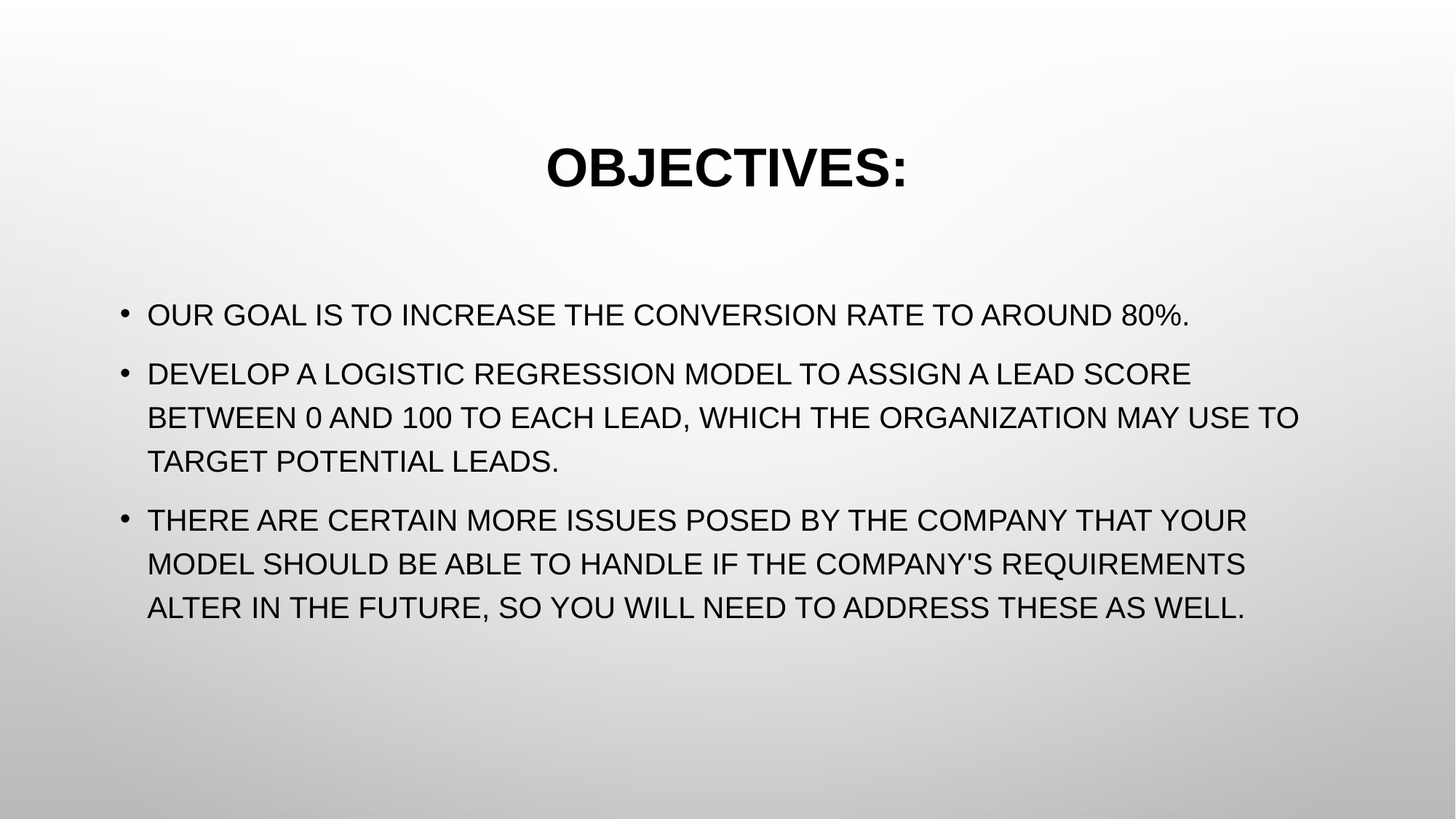

# Objectives:
Our goal is to increase the conversion rate to around 80%.
Develop a logistic regression model to assign a lead score between 0 and 100 to each lead, which the organization may use to target potential leads.
There are certain more issues posed by the company that your model should be able to handle if the company's requirements alter in the future, so you will need to address these as well.